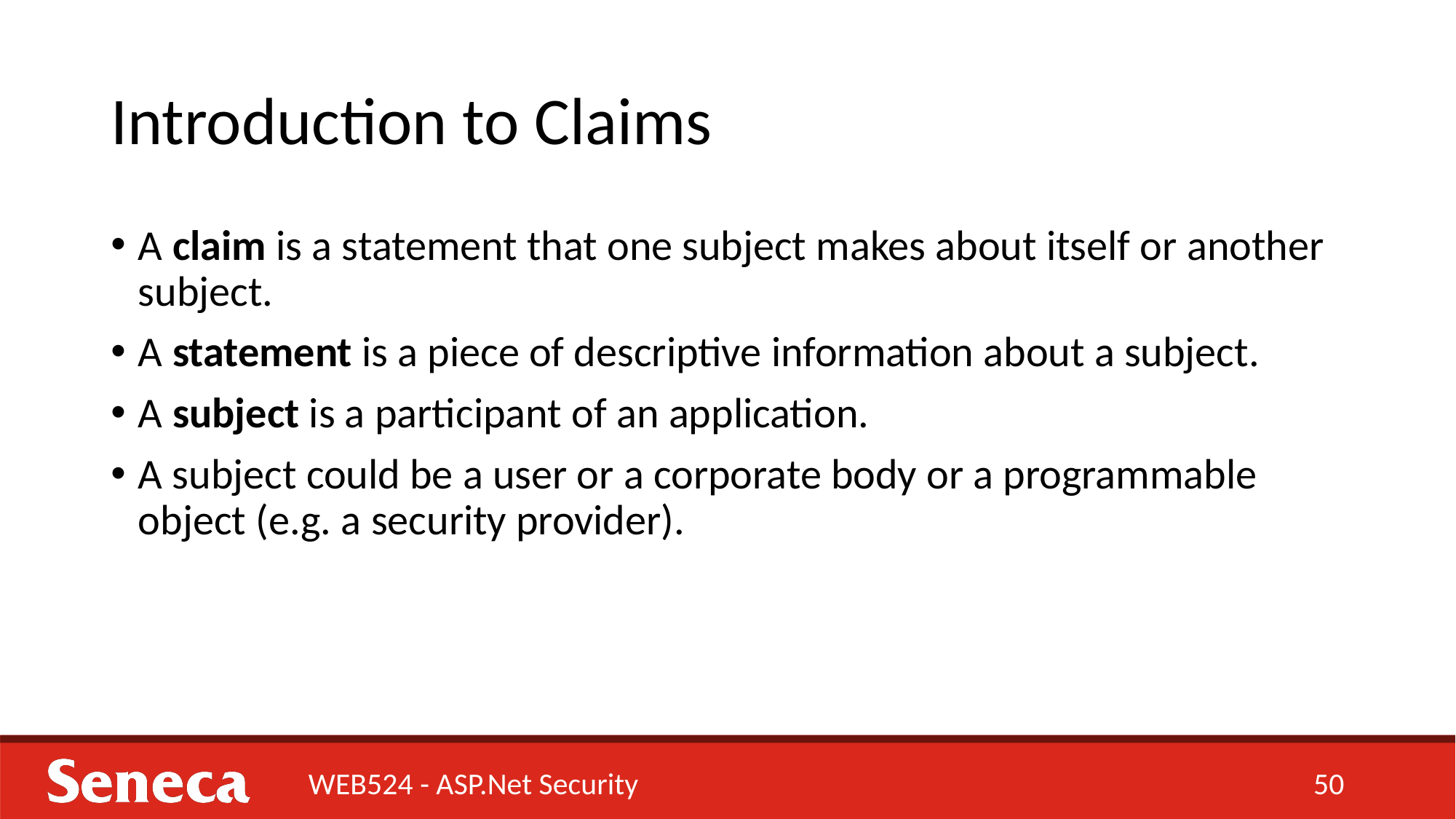

# Introduction to Claims
A claim is a statement that one subject makes about itself or another subject.
A statement is a piece of descriptive information about a subject.
A subject is a participant of an application.
A subject could be a user or a corporate body or a programmable object (e.g. a security provider).
WEB524 - ASP.Net Security
50